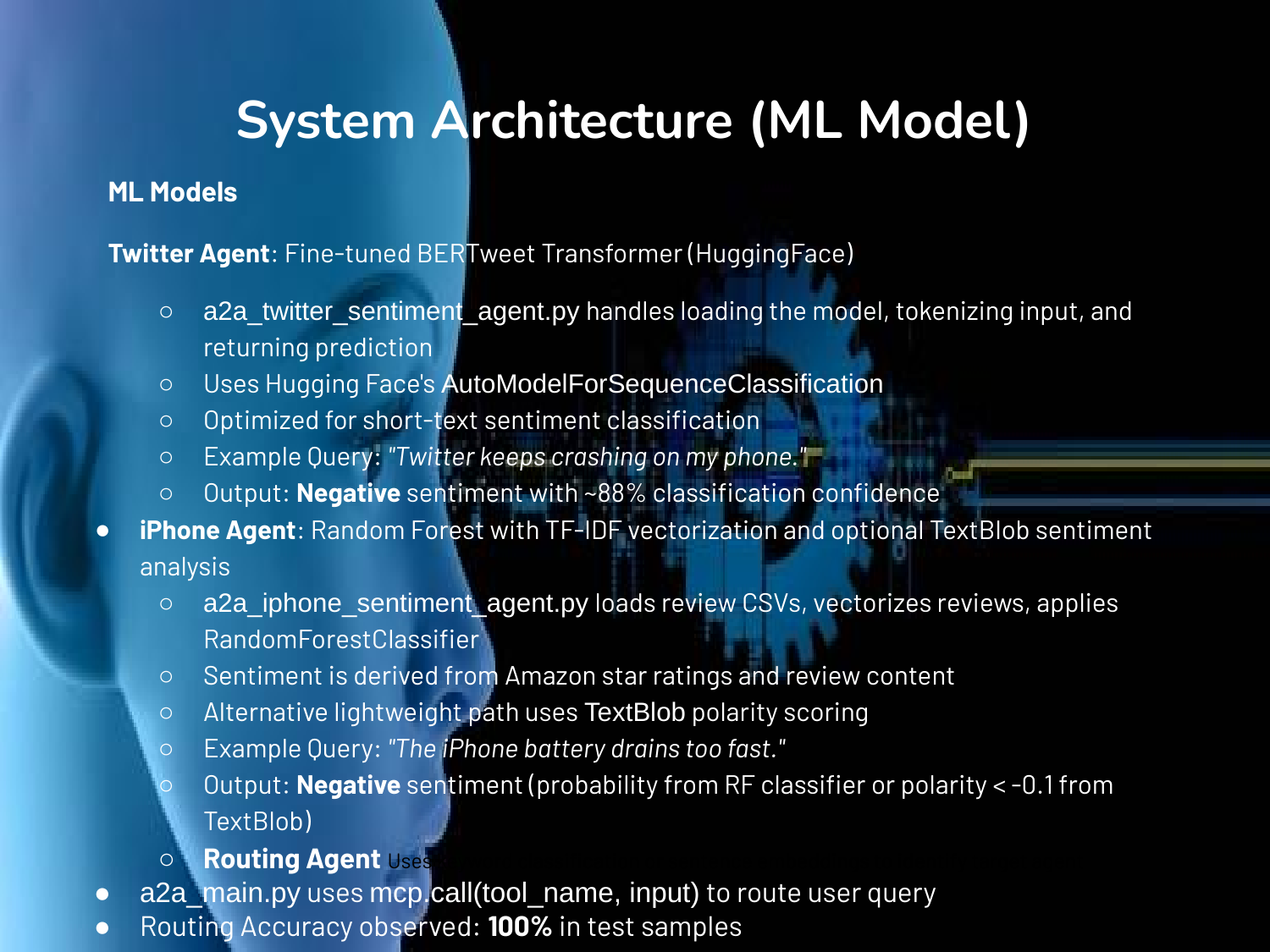

# System Architecture (ML Model)
ML Models
Twitter Agent: Fine-tuned BERTweet Transformer (HuggingFace)
a2a_twitter_sentiment_agent.py handles loading the model, tokenizing input, and returning prediction
Uses Hugging Face's AutoModelForSequenceClassification
Optimized for short-text sentiment classification
Example Query: "Twitter keeps crashing on my phone."
Output: Negative sentiment with ~88% classification confidence
iPhone Agent: Random Forest with TF-IDF vectorization and optional TextBlob sentiment analysis
a2a_iphone_sentiment_agent.py loads review CSVs, vectorizes reviews, applies RandomForestClassifier
Sentiment is derived from Amazon star ratings and review content
Alternative lightweight path uses TextBlob polarity scoring
Example Query: "The iPhone battery drains too fast."
Output: Negative sentiment (probability from RF classifier or polarity < -0.1 from TextBlob)
Routing Agent Uses keyword classification or sentence embeddings to identify target agent
a2a_main.py uses mcp.call(tool_name, input) to route user query
Routing Accuracy observed: 100% in test samples

Uses keyword classification or sentence embeddings to identify target agent
a2a_main.py uses mcp.call(tool_name, input) to route user query
Routing Accuracy observed: 100% in test samples